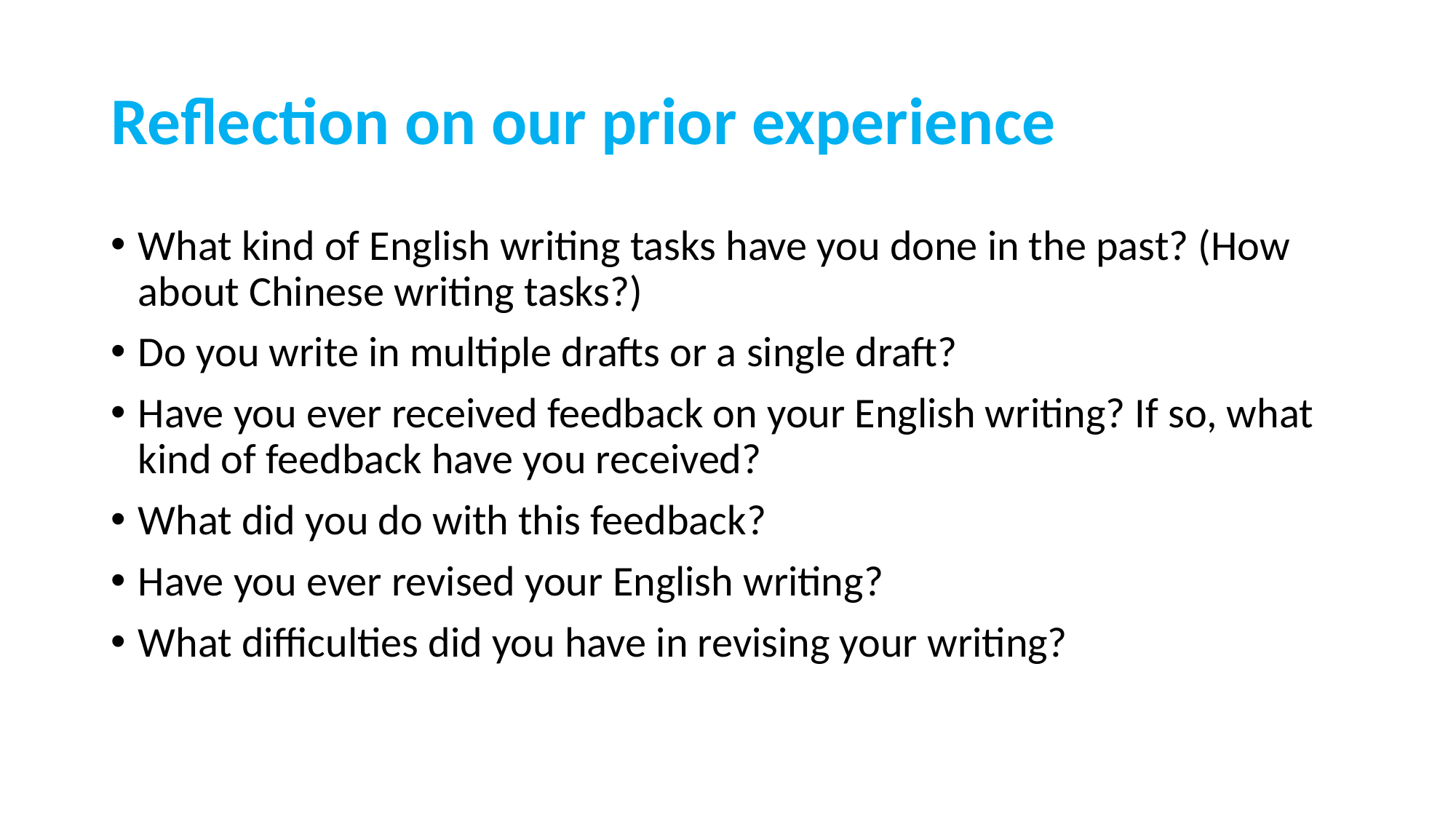

# Reflection on our prior experience
What kind of English writing tasks have you done in the past? (How about Chinese writing tasks?)
Do you write in multiple drafts or a single draft?
Have you ever received feedback on your English writing? If so, what kind of feedback have you received?
What did you do with this feedback?
Have you ever revised your English writing?
What difficulties did you have in revising your writing?